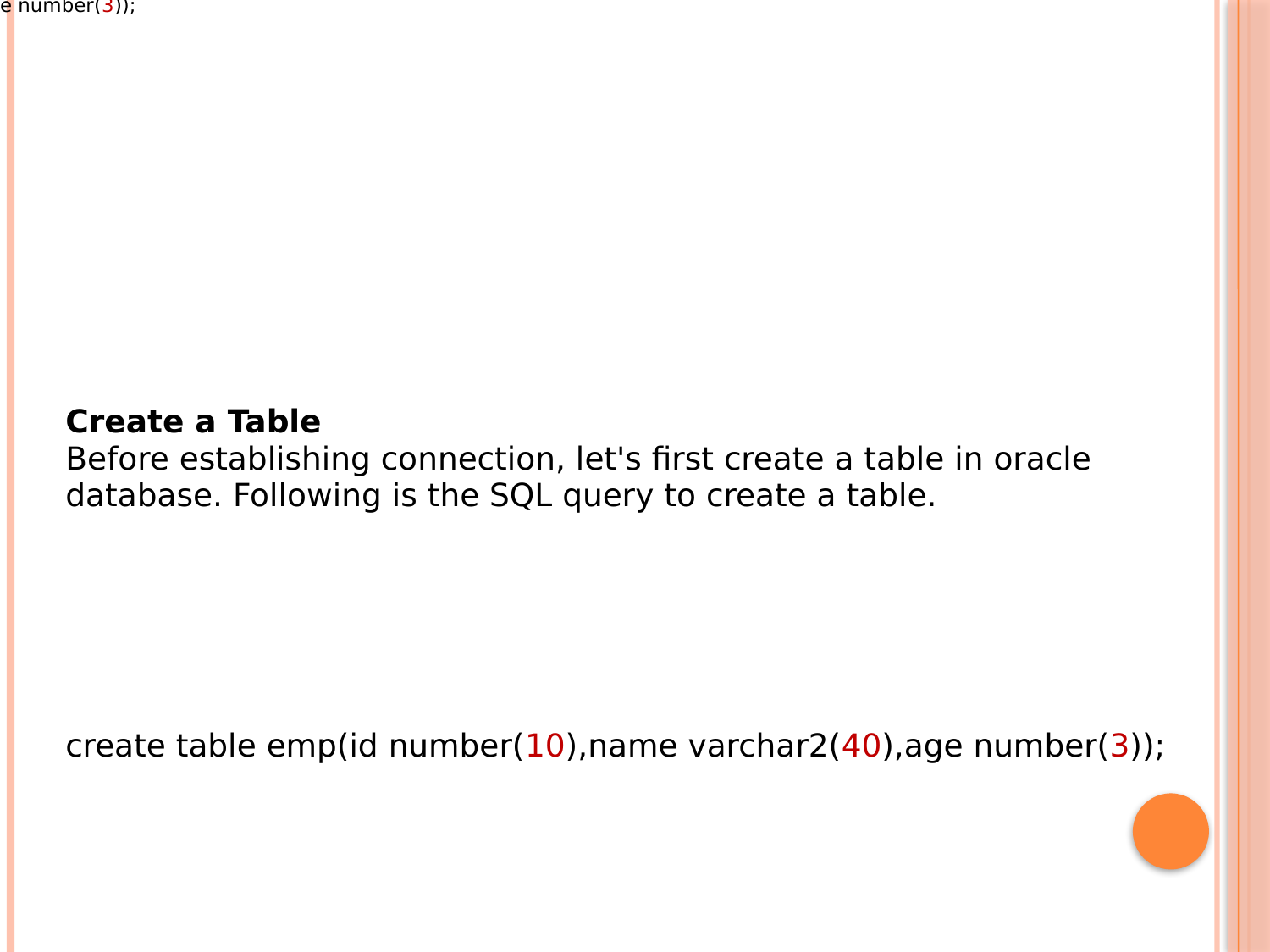

create table emp(id number(10),name varchar2(40),age number(3));

#
| Create a Table Before establishing connection, let's first create a table in oracle database. Following is the SQL query to create a table. |
| --- |
create table emp(id number(10),name varchar2(40),age number(3));